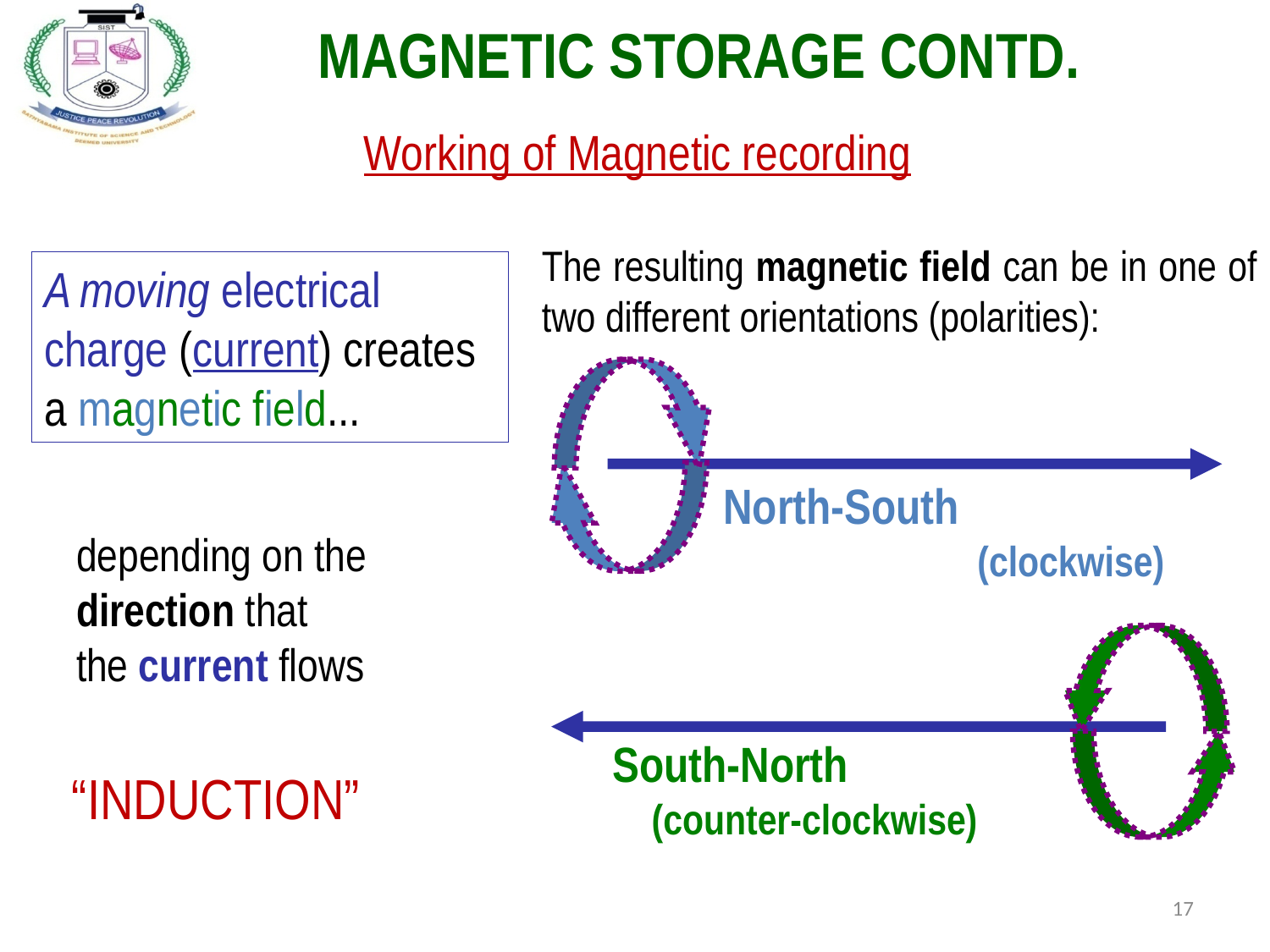

MAGNETIC STORAGE CONTD.
Working of Magnetic recording
The resulting magnetic field can be in one of two different orientations (polarities):
A moving electrical charge (current) creates a magnetic field...

North-South
		(clockwise)

depending on the
direction that
the current flows

South-North
    (counter-clockwise)

“INDUCTION”
17